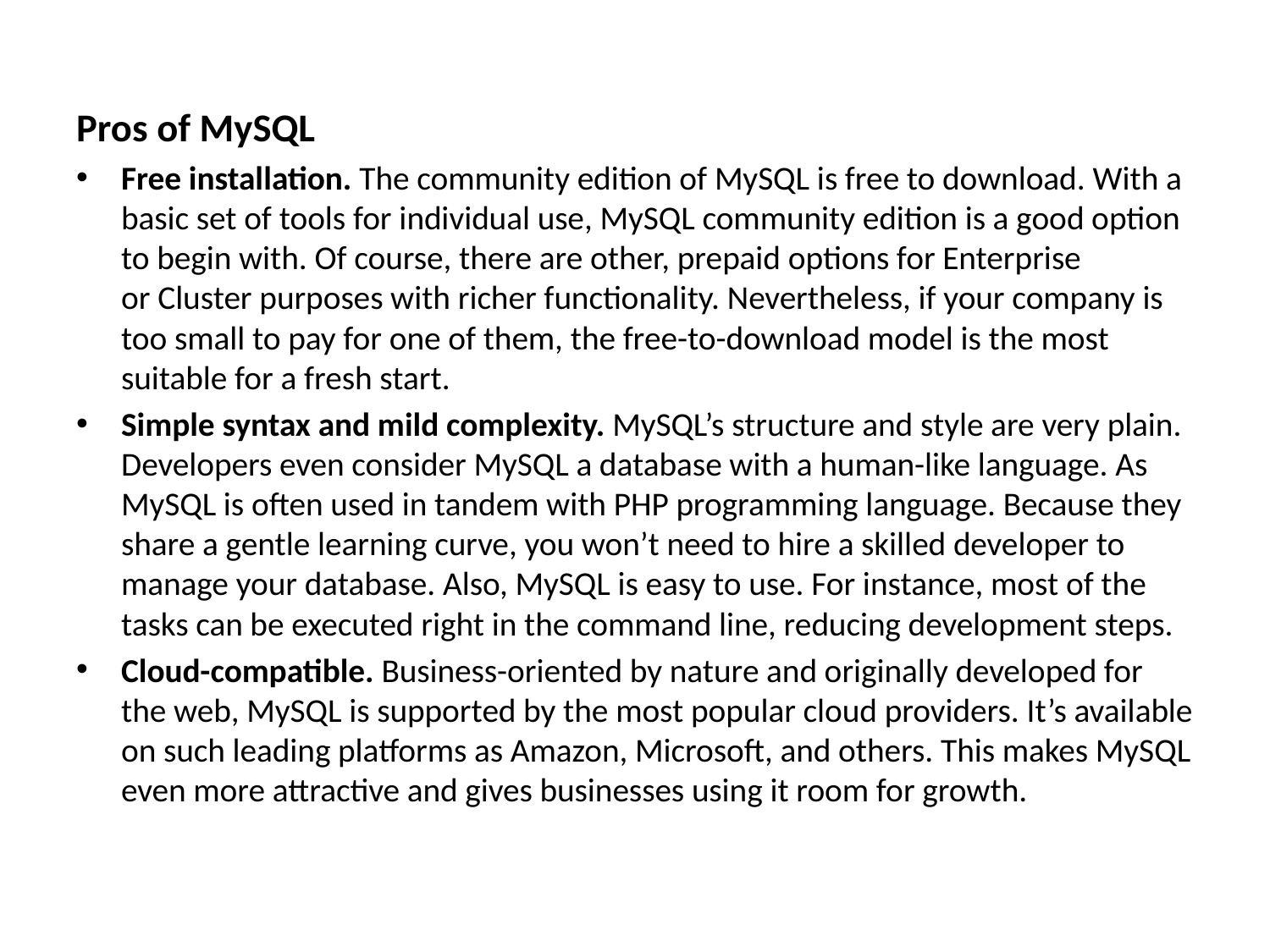

Pros of MySQL
Free installation. The community edition of MySQL is free to download. With a basic set of tools for individual use, MySQL community edition is a good option to begin with. Of course, there are other, prepaid options for Enterprise or Cluster purposes with richer functionality. Nevertheless, if your company is too small to pay for one of them, the free-to-download model is the most suitable for a fresh start.
Simple syntax and mild complexity. MySQL’s structure and style are very plain. Developers even consider MySQL a database with a human-like language. As MySQL is often used in tandem with PHP programming language. Because they share a gentle learning curve, you won’t need to hire a skilled developer to manage your database. Also, MySQL is easy to use. For instance, most of the tasks can be executed right in the command line, reducing development steps.
Cloud-compatible. Business-oriented by nature and originally developed for the web, MySQL is supported by the most popular cloud providers. It’s available on such leading platforms as Amazon, Microsoft, and others. This makes MySQL even more attractive and gives businesses using it room for growth.